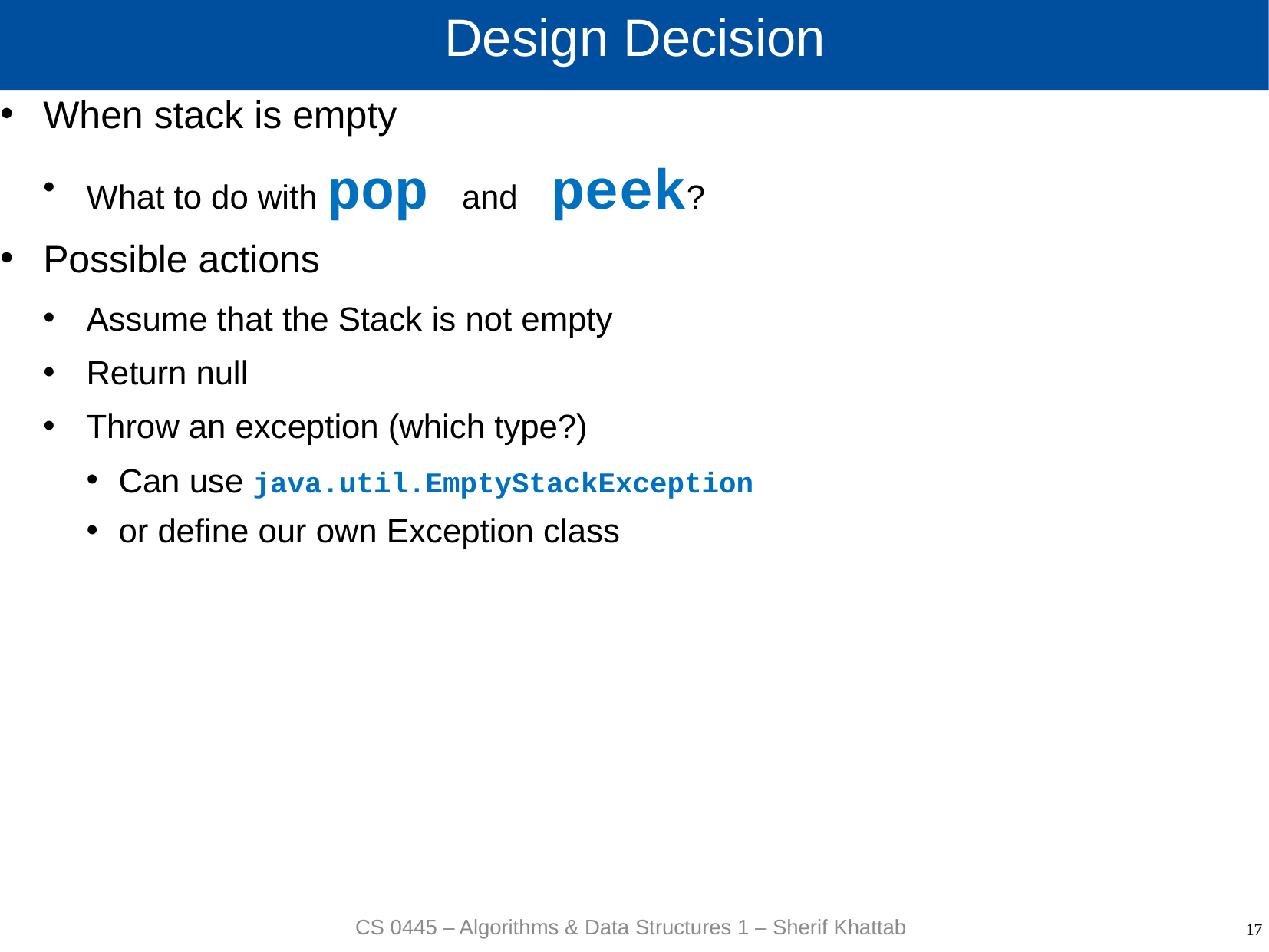

# Design Decision
When stack is empty
What to do with pop and peek?
Possible actions
Assume that the Stack is not empty
Return null
Throw an exception (which type?)
Can use java.util.EmptyStackException
or define our own Exception class
CS 0445 – Algorithms & Data Structures 1 – Sherif Khattab
17